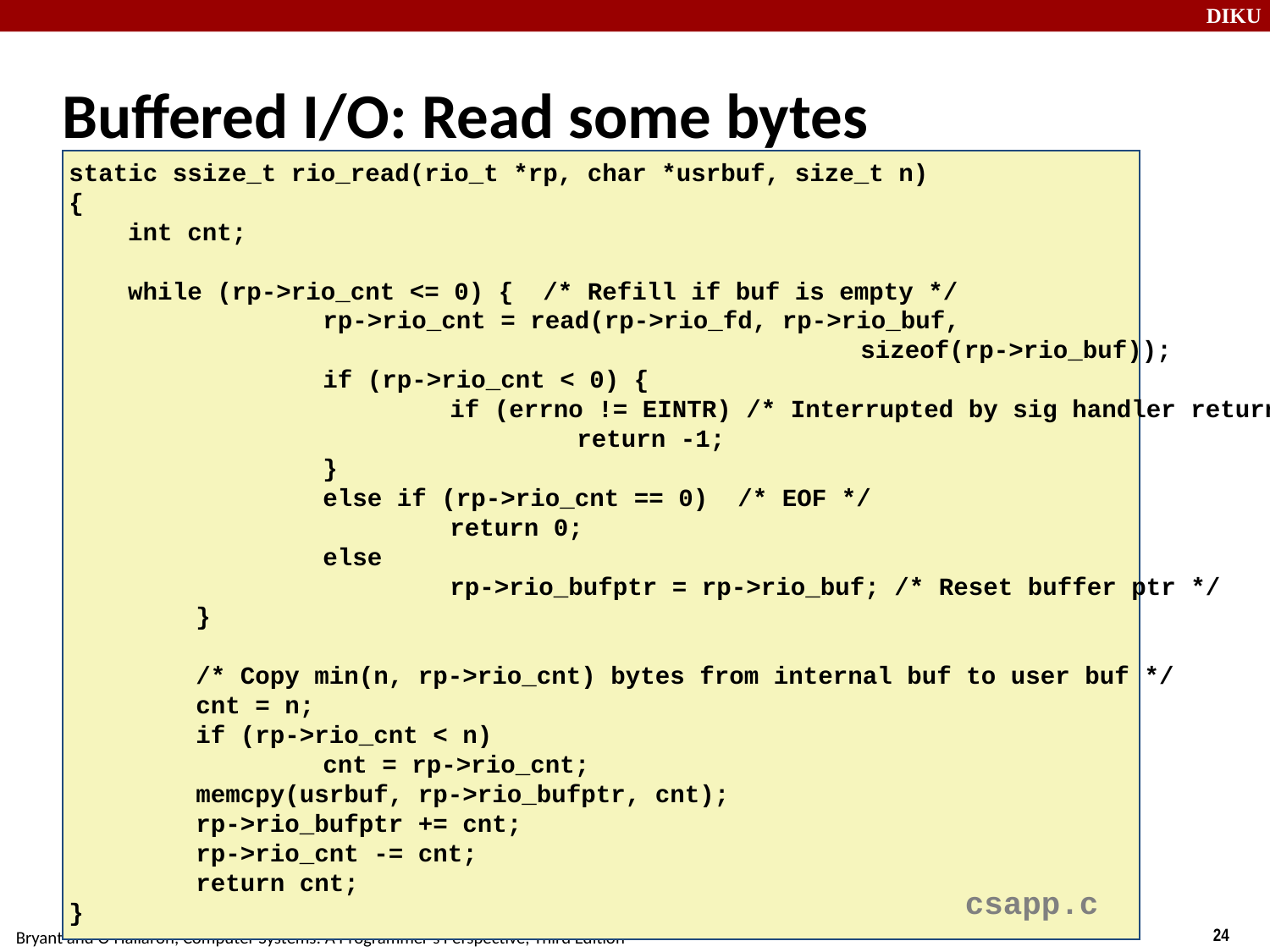

Buffered I/O: Read some bytes
static ssize_t rio_read(rio_t *rp, char *usrbuf, size_t n)
{
    int cnt;

    while (rp->rio_cnt <= 0) {  /* Refill if buf is empty */
		rp->rio_cnt = read(rp->rio_fd, rp->rio_buf,
				   		  sizeof(rp->rio_buf));
		if (rp->rio_cnt < 0) {
	    		if (errno != EINTR) /* Interrupted by sig handler return */
				return -1;
		}
		else if (rp->rio_cnt == 0)  /* EOF */
	    		return 0;
		else
	    		rp->rio_bufptr = rp->rio_buf; /* Reset buffer ptr */
    	}

    	/* Copy min(n, rp->rio_cnt) bytes from internal buf to user buf */
    	cnt = n;
    	if (rp->rio_cnt < n)
		cnt = rp->rio_cnt;
    	memcpy(usrbuf, rp->rio_bufptr, cnt);
    	rp->rio_bufptr += cnt;
    	rp->rio_cnt -= cnt;
    	return cnt;
}

csapp.c